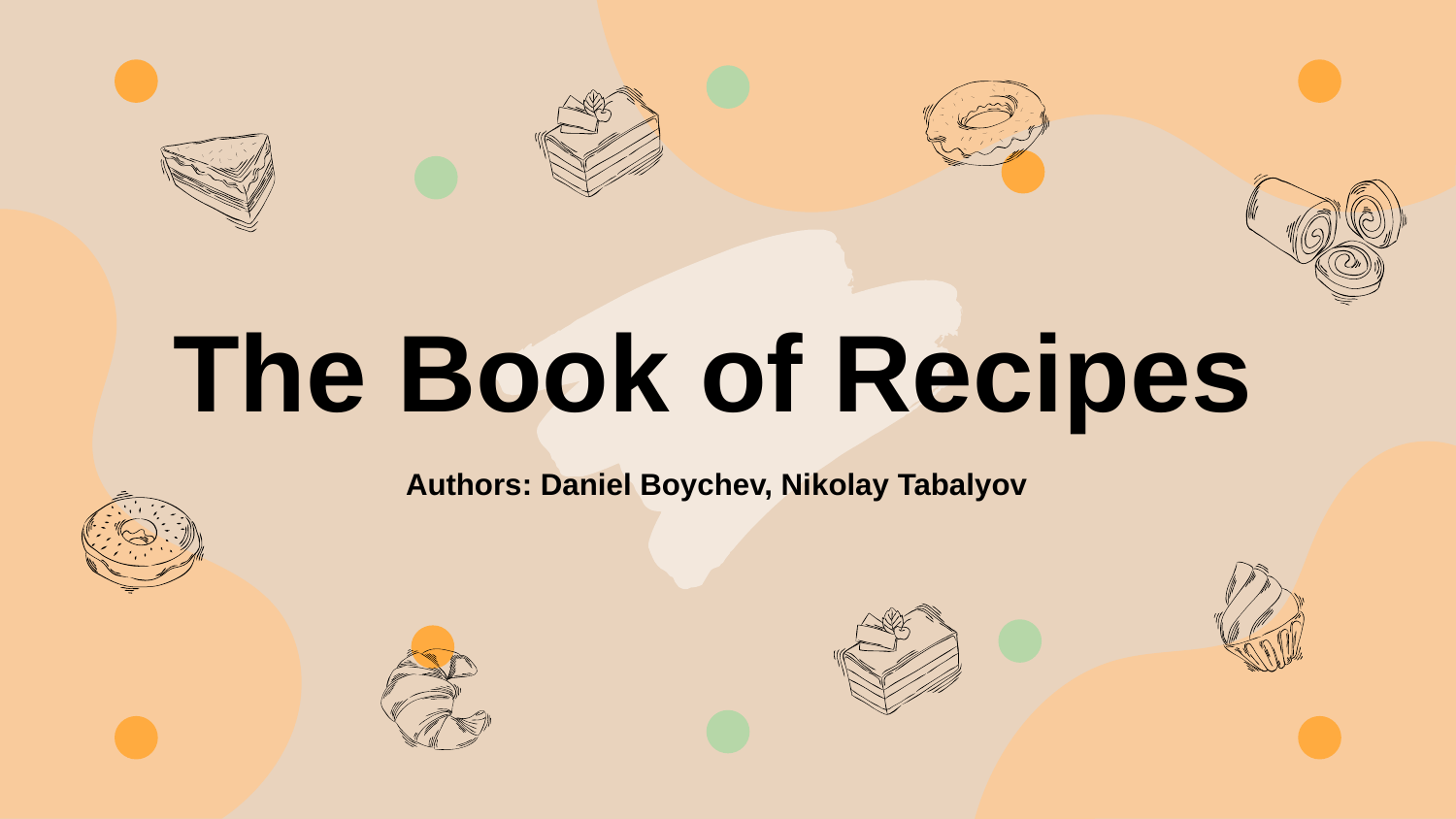

# The Book of Recipes
Authors: Daniel Boychev, Nikolay Tabalyov